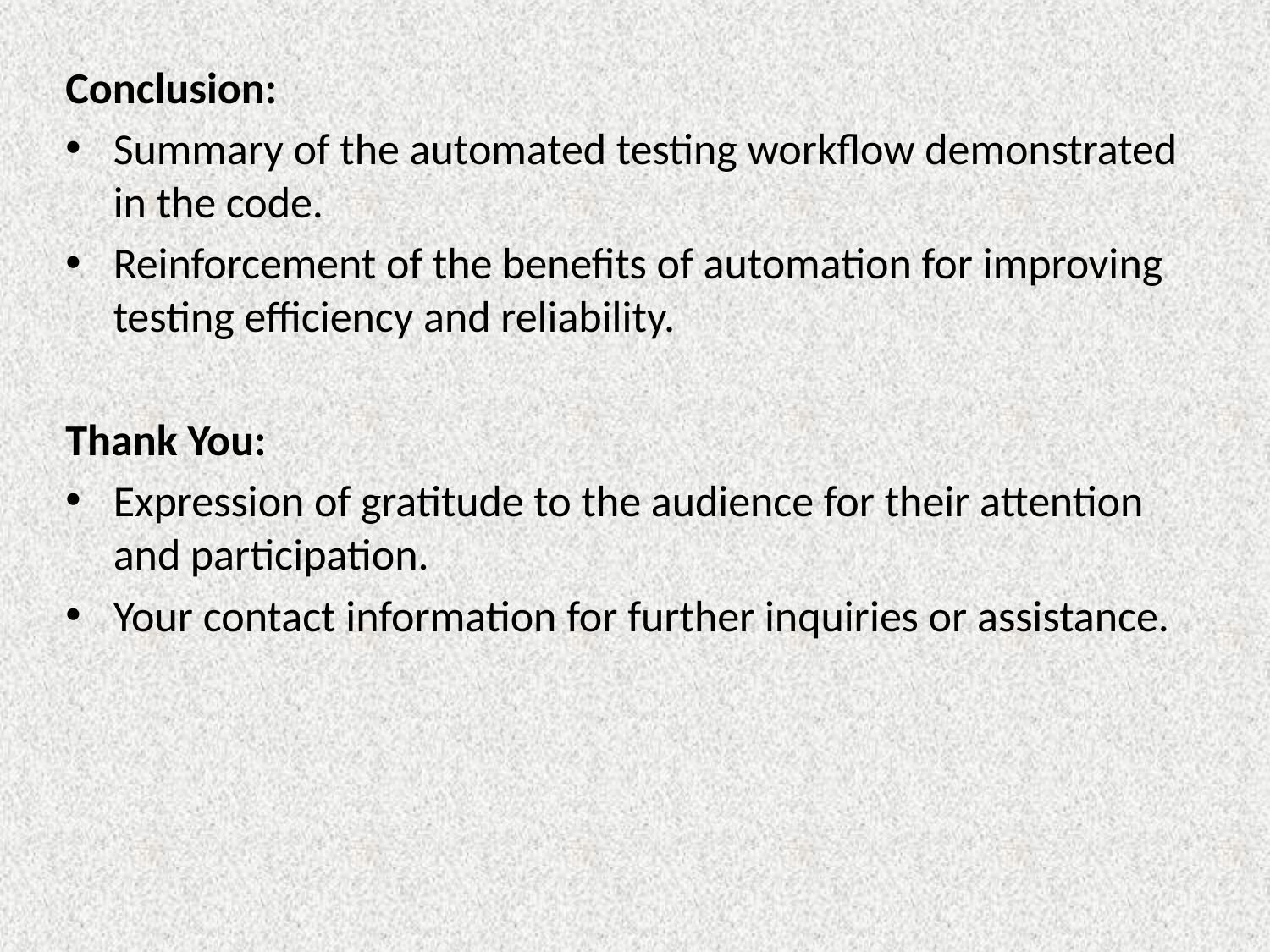

Conclusion:
Summary of the automated testing workflow demonstrated in the code.
Reinforcement of the benefits of automation for improving testing efficiency and reliability.

Thank You:
Expression of gratitude to the audience for their attention and participation.
Your contact information for further inquiries or assistance.